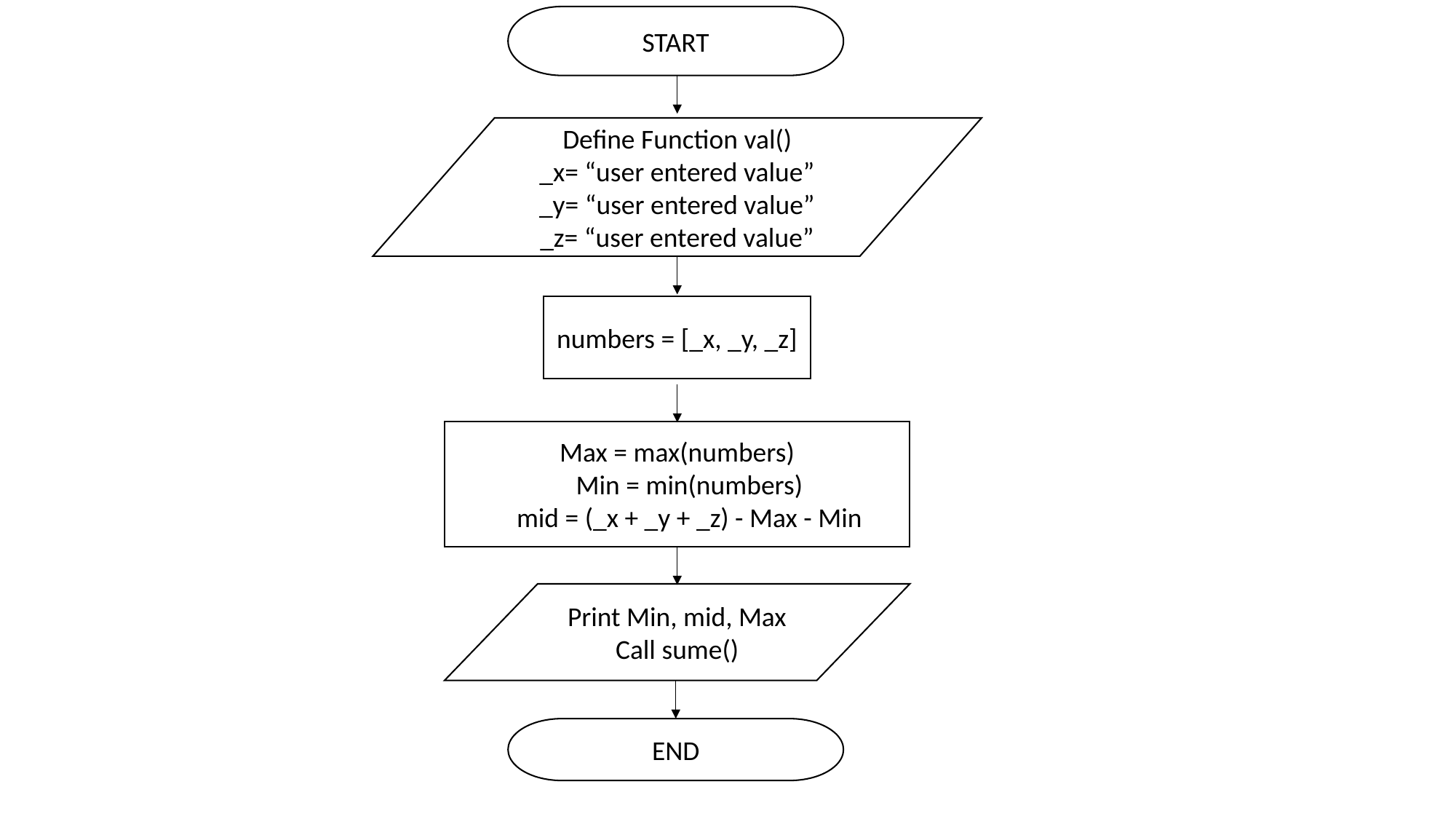

START
Define Function val()
_x= “user entered value”
_y= “user entered value”
_z= “user entered value”
numbers = [_x, _y, _z]
Max = max(numbers)
    Min = min(numbers)
    mid = (_x + _y + _z) - Max - Min
Print Min, mid, Max
Call sume()
END